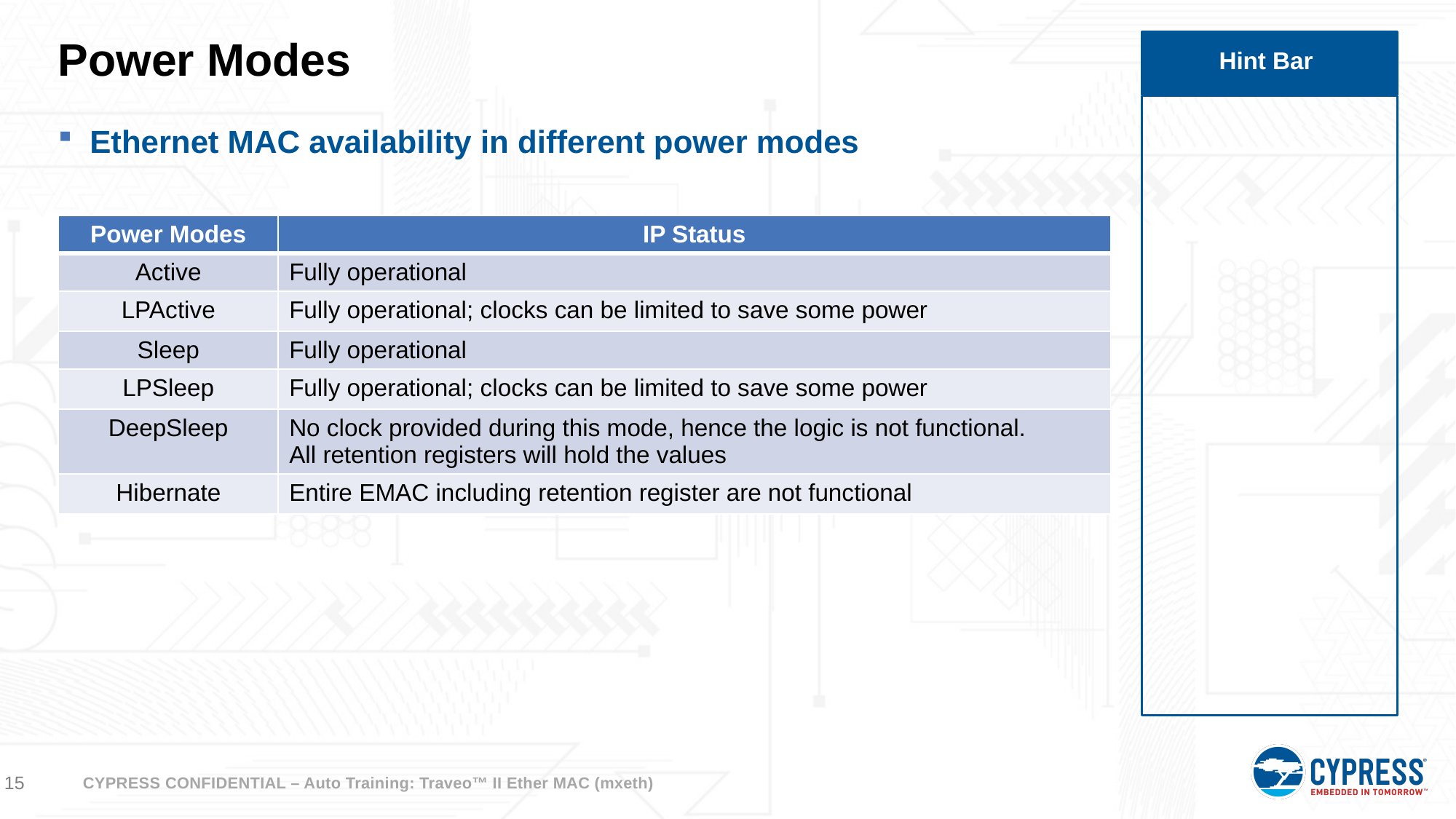

# Power Modes
Hint Bar

Ethernet MAC availability in different power modes
| Power Modes | IP Status |
| --- | --- |
| Active | Fully operational |
| LPActive | Fully operational; clocks can be limited to save some power |
| Sleep | Fully operational |
| LPSleep | Fully operational; clocks can be limited to save some power |
| DeepSleep | No clock provided during this mode, hence the logic is not functional. All retention registers will hold the values |
| Hibernate | Entire EMAC including retention register are not functional |